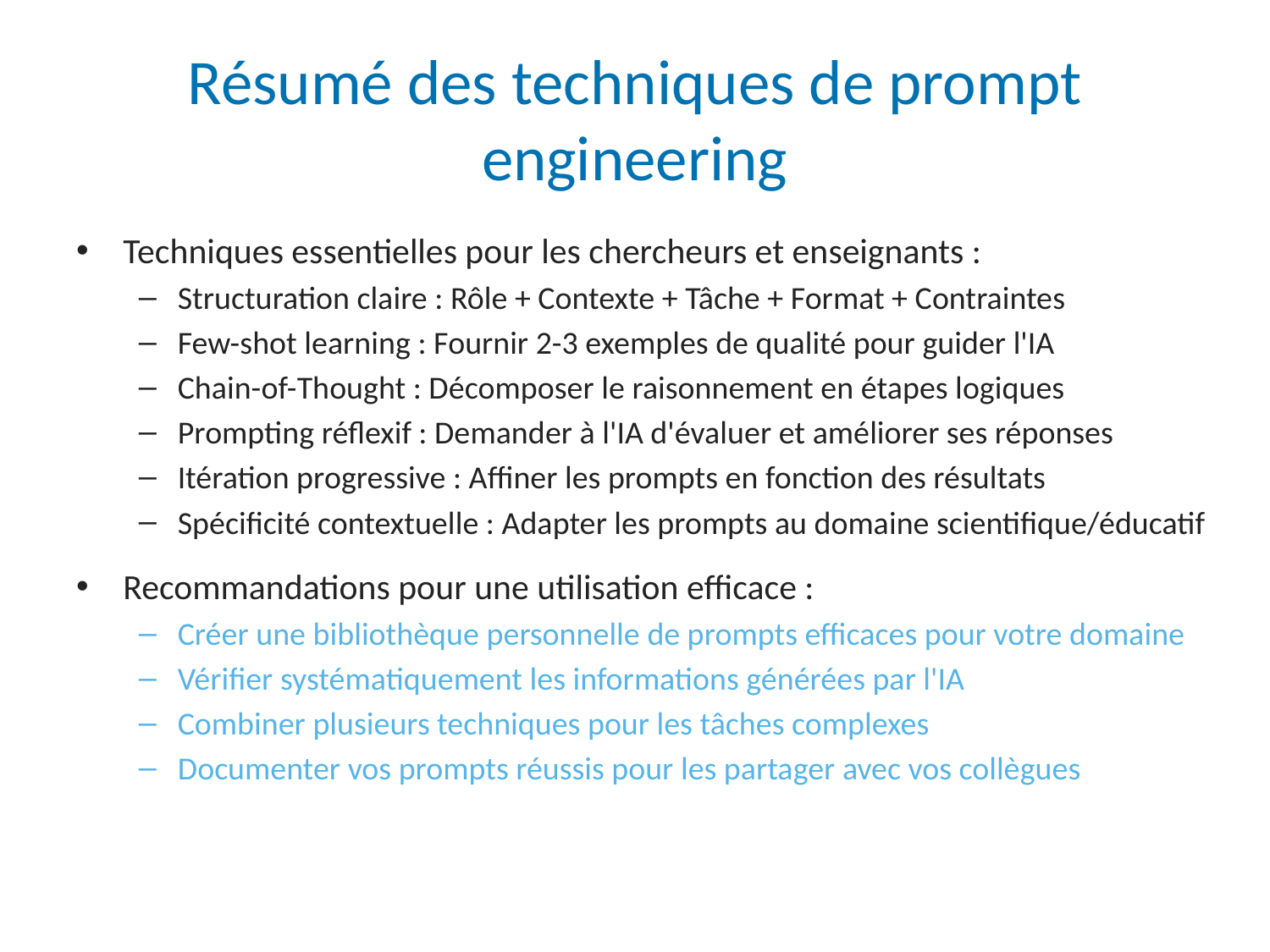

# Résumé des techniques de prompt engineering
Techniques essentielles pour les chercheurs et enseignants :
Structuration claire : Rôle + Contexte + Tâche + Format + Contraintes
Few-shot learning : Fournir 2-3 exemples de qualité pour guider l'IA
Chain-of-Thought : Décomposer le raisonnement en étapes logiques
Prompting réflexif : Demander à l'IA d'évaluer et améliorer ses réponses
Itération progressive : Affiner les prompts en fonction des résultats
Spécificité contextuelle : Adapter les prompts au domaine scientifique/éducatif
Recommandations pour une utilisation efficace :
Créer une bibliothèque personnelle de prompts efficaces pour votre domaine
Vérifier systématiquement les informations générées par l'IA
Combiner plusieurs techniques pour les tâches complexes
Documenter vos prompts réussis pour les partager avec vos collègues